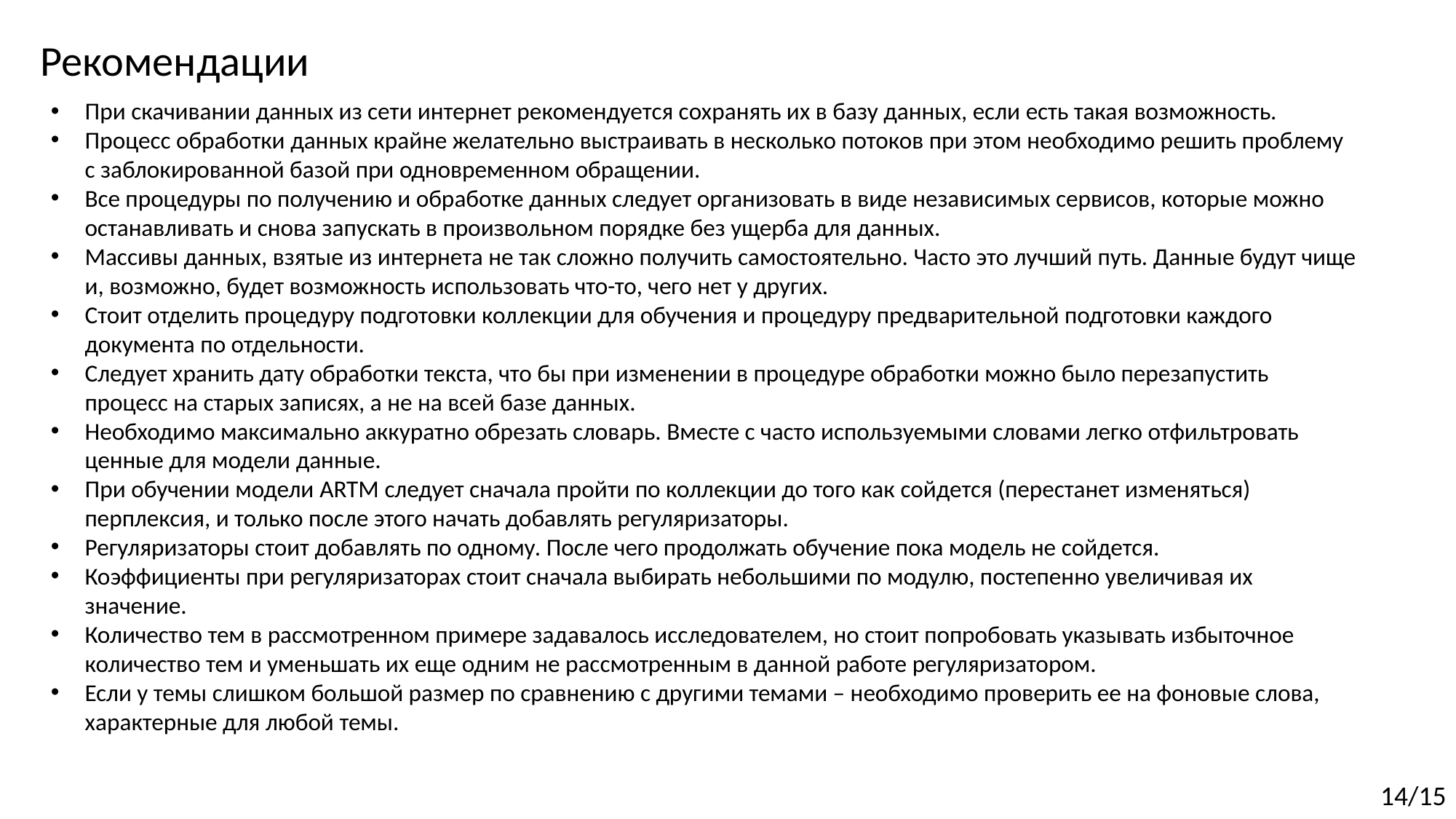

Рекомендации
При скачивании данных из сети интернет рекомендуется сохранять их в базу данных, если есть такая возможность.
Процесс обработки данных крайне желательно выстраивать в несколько потоков при этом необходимо решить проблему с заблокированной базой при одновременном обращении.
Все процедуры по получению и обработке данных следует организовать в виде независимых сервисов, которые можно останавливать и снова запускать в произвольном порядке без ущерба для данных.
Массивы данных, взятые из интернета не так сложно получить самостоятельно. Часто это лучший путь. Данные будут чище и, возможно, будет возможность использовать что-то, чего нет у других.
Стоит отделить процедуру подготовки коллекции для обучения и процедуру предварительной подготовки каждого документа по отдельности.
Следует хранить дату обработки текста, что бы при изменении в процедуре обработки можно было перезапустить процесс на старых записях, а не на всей базе данных.
Необходимо максимально аккуратно обрезать словарь. Вместе с часто используемыми словами легко отфильтровать ценные для модели данные.
При обучении модели ARTM следует сначала пройти по коллекции до того как сойдется (перестанет изменяться) перплексия, и только после этого начать добавлять регуляризаторы.
Регуляризаторы стоит добавлять по одному. После чего продолжать обучение пока модель не сойдется.
Коэффициенты при регуляризаторах стоит сначала выбирать небольшими по модулю, постепенно увеличивая их значение.
Количество тем в рассмотренном примере задавалось исследователем, но стоит попробовать указывать избыточное количество тем и уменьшать их еще одним не рассмотренным в данной работе регуляризатором.
Если у темы слишком большой размер по сравнению с другими темами – необходимо проверить ее на фоновые слова, характерные для любой темы.
14/15